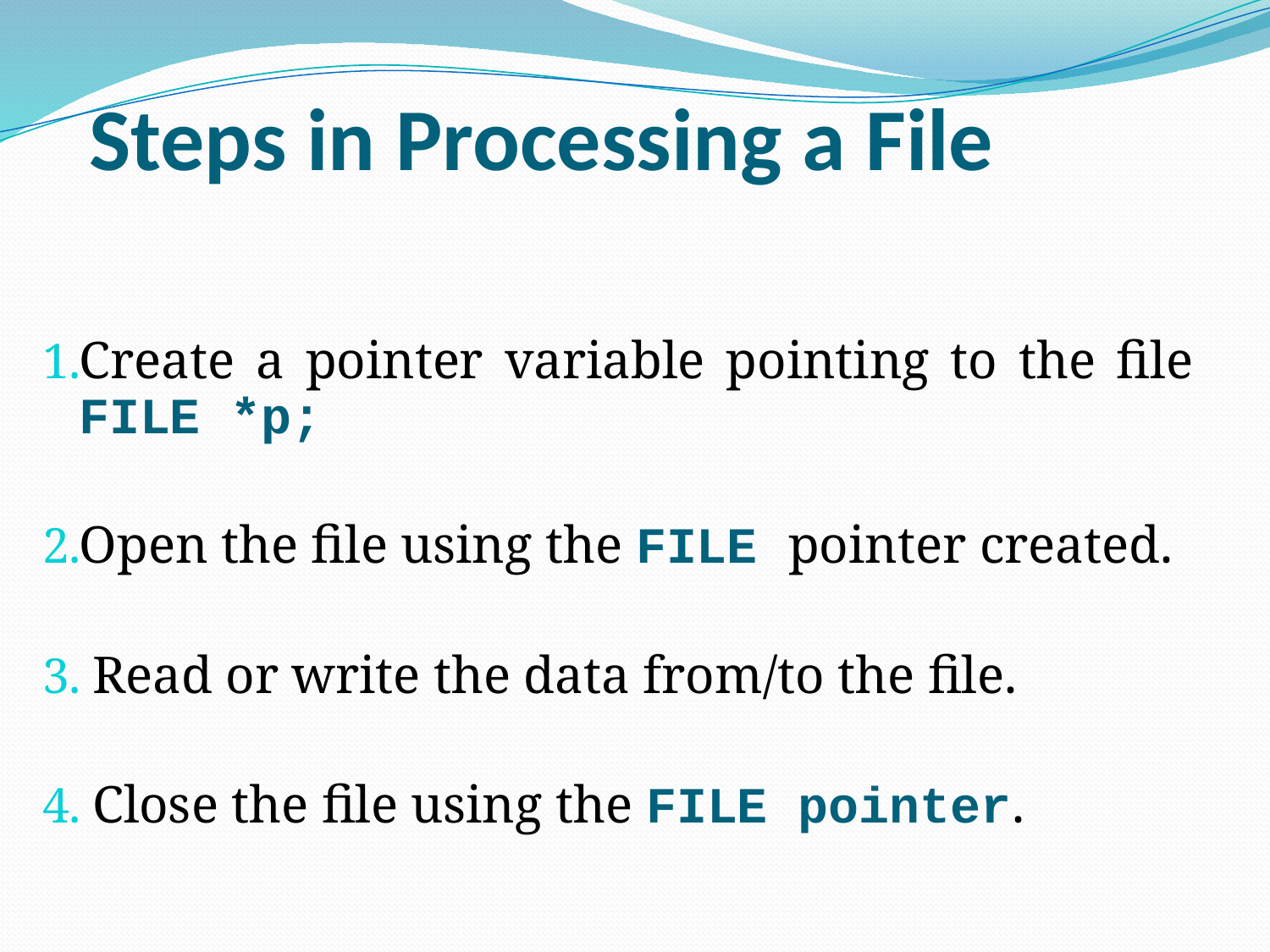

# Steps in Processing a File

Create a pointer variable pointing to the file
FILE *p;

Open the file using the FILE pointer created.

 Read or write the data from/to the file.

 Close the file using the FILE pointer.